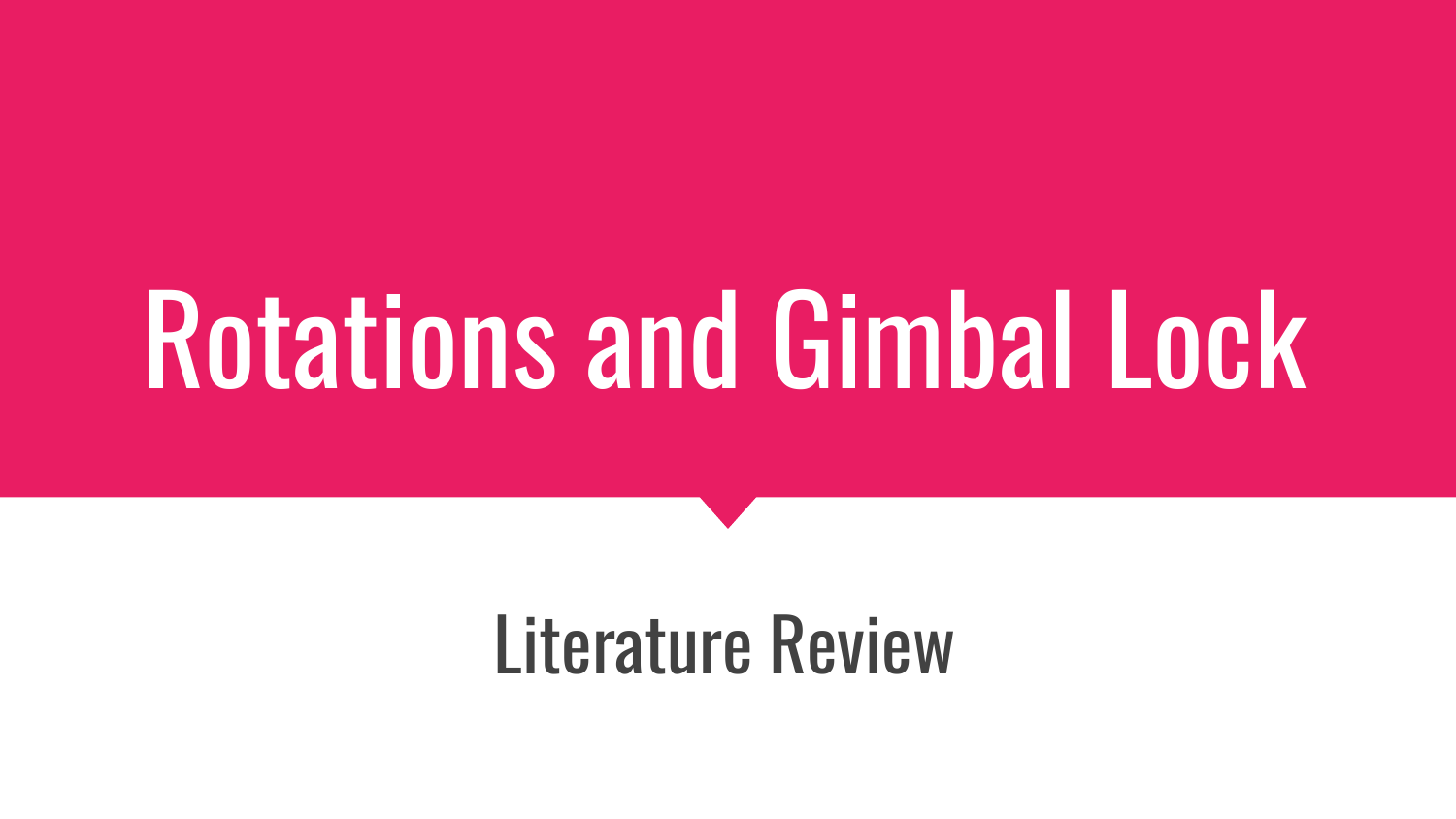

# Rotations and Gimbal Lock
Literature Review